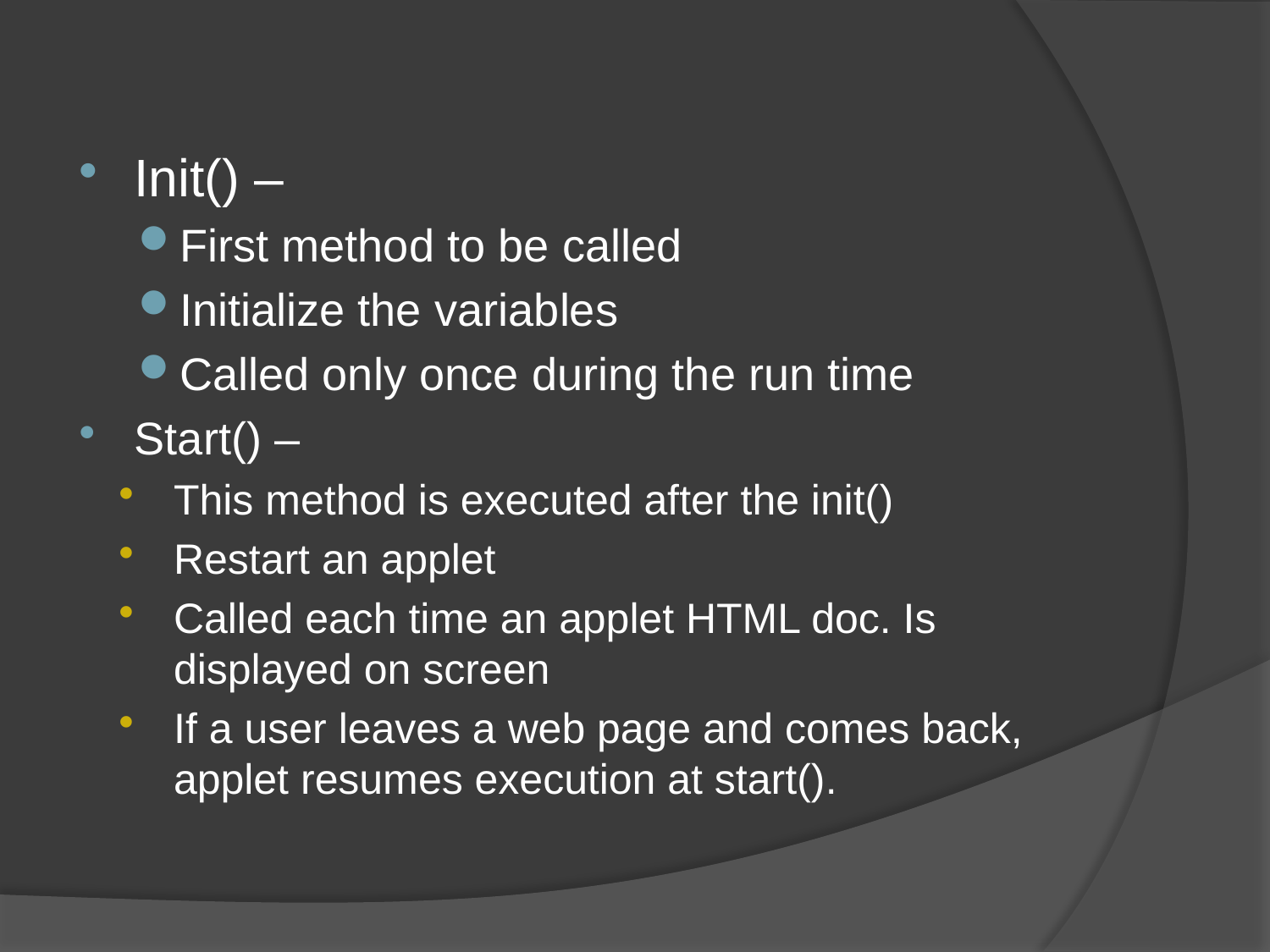

Init() –
First method to be called
Initialize the variables
Called only once during the run time
Start() –
This method is executed after the init()
Restart an applet
Called each time an applet HTML doc. Is displayed on screen
If a user leaves a web page and comes back, applet resumes execution at start().